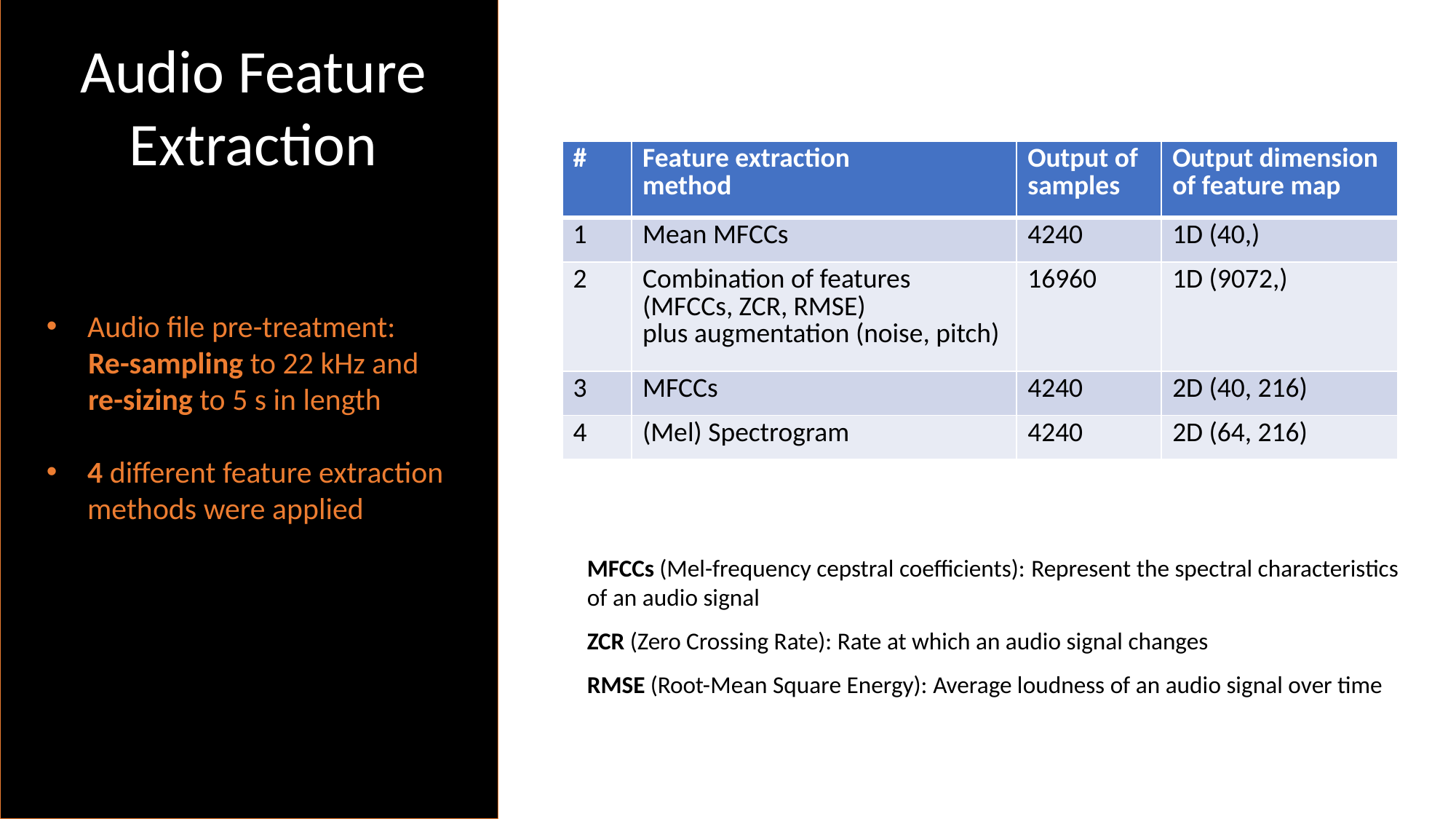

Audio Feature Extraction
| # | Feature extraction method | Output of samples | Output dimension of feature map |
| --- | --- | --- | --- |
| 1 | Mean MFCCs | 4240 | 1D (40,) |
| 2 | Combination of features (MFCCs, ZCR, RMSE) plus augmentation (noise, pitch) | 16960 | 1D (9072,) |
| 3 | MFCCs | 4240 | 2D (40, 216) |
| 4 | (Mel) Spectrogram | 4240 | 2D (64, 216) |
Audio file pre-treatment:
      Re-sampling to 22 kHz and
      re-sizing to 5 s in length

4 different feature extraction methods were applied
MFCCs (Mel-frequency cepstral coefficients): Represent the spectral characteristics of an audio signal

ZCR (Zero Crossing Rate): Rate at which an audio signal changes

RMSE (Root-Mean Square Energy): Average loudness of an audio signal over time